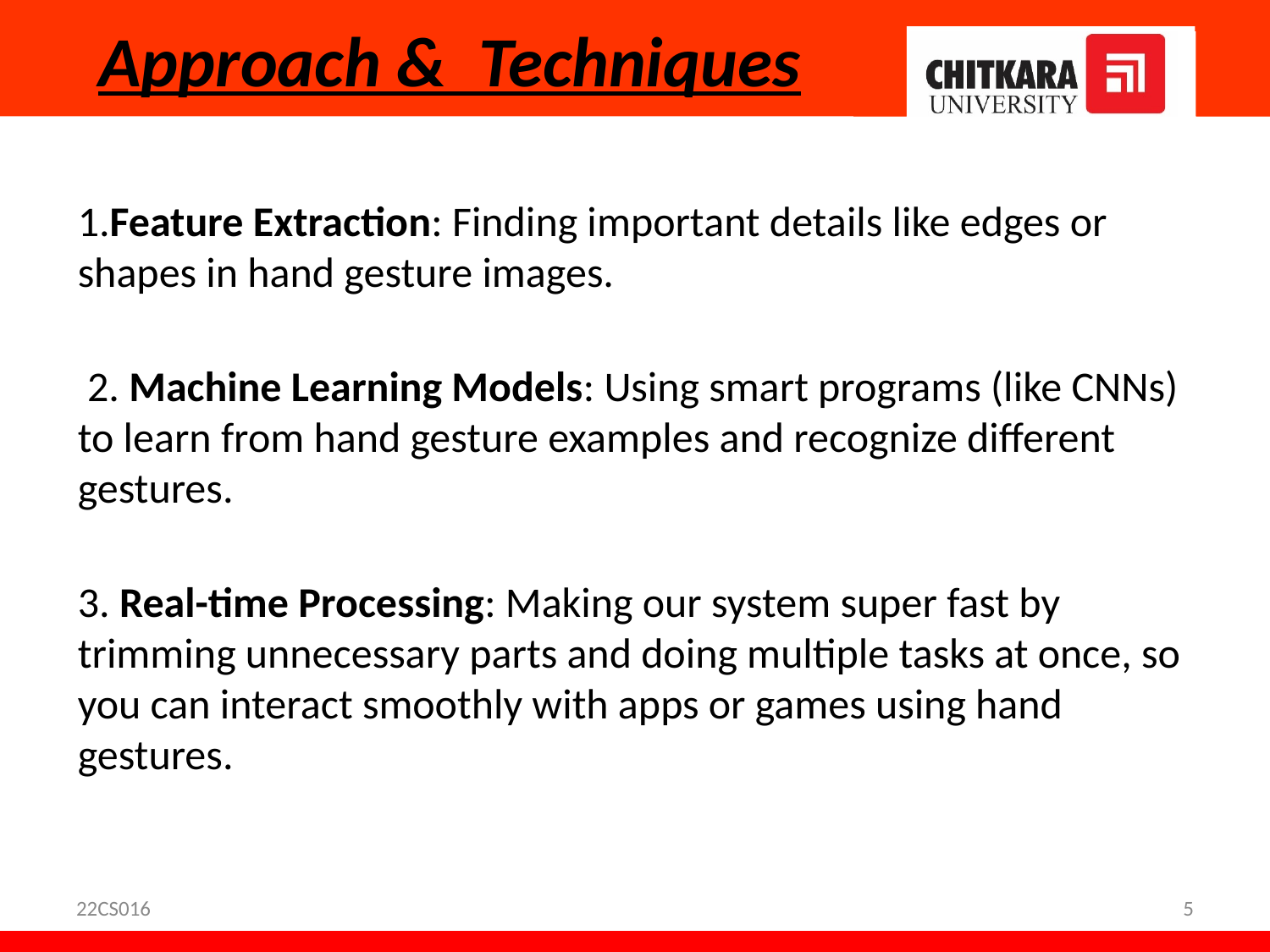

# Approach &  Techniques
1.Feature Extraction: Finding important details like edges or shapes in hand gesture images.

 2. Machine Learning Models: Using smart programs (like CNNs) to learn from hand gesture examples and recognize different gestures.

3. Real-time Processing: Making our system super fast by trimming unnecessary parts and doing multiple tasks at once, so you can interact smoothly with apps or games using hand gestures.
22CS016
5